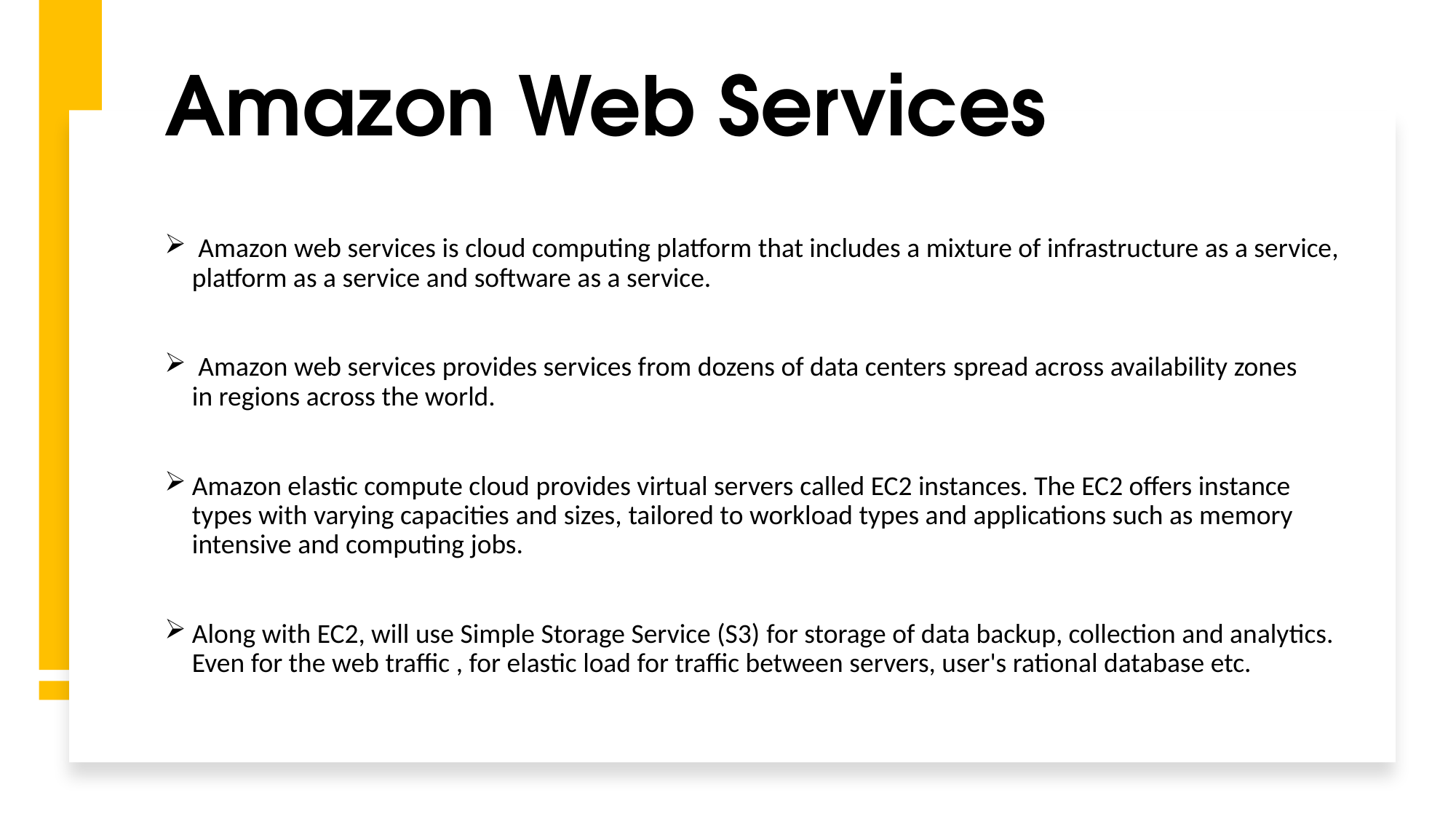

# Amazon Web Services

 Amazon web services is cloud computing platform that includes a mixture of infrastructure as a service, platform as a service and software as a service.

 Amazon web services provides services from dozens of data centers spread across availability zones in regions across the world.

Amazon elastic compute cloud provides virtual servers called EC2 instances. The EC2 offers instance types with varying capacities and sizes, tailored to workload types and applications such as memory intensive and computing jobs.

Along with EC2, will use Simple Storage Service (S3) for storage of data backup, collection and analytics. Even for the web traffic , for elastic load for traffic between servers, user's rational database etc.

SRPMM Healthcare